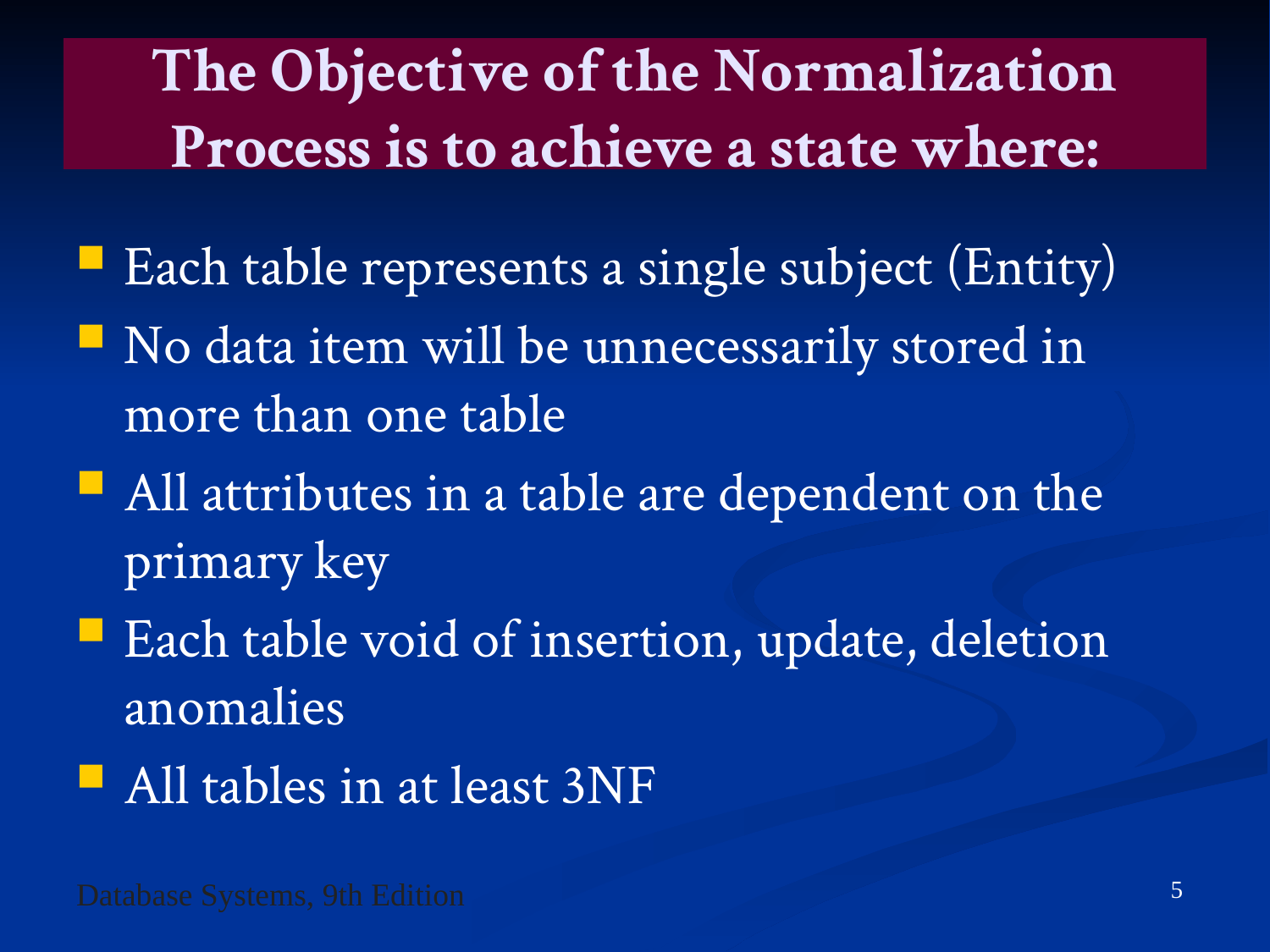

Each table represents a single subject (Entity)
No data item will be unnecessarily stored in more than one table
All attributes in a table are dependent on the primary key
Each table void of insertion, update, deletion anomalies
All tables in at least 3NF

The Objective of the Normalization Process is to achieve a state where:
5
Database Systems, 9th Edition